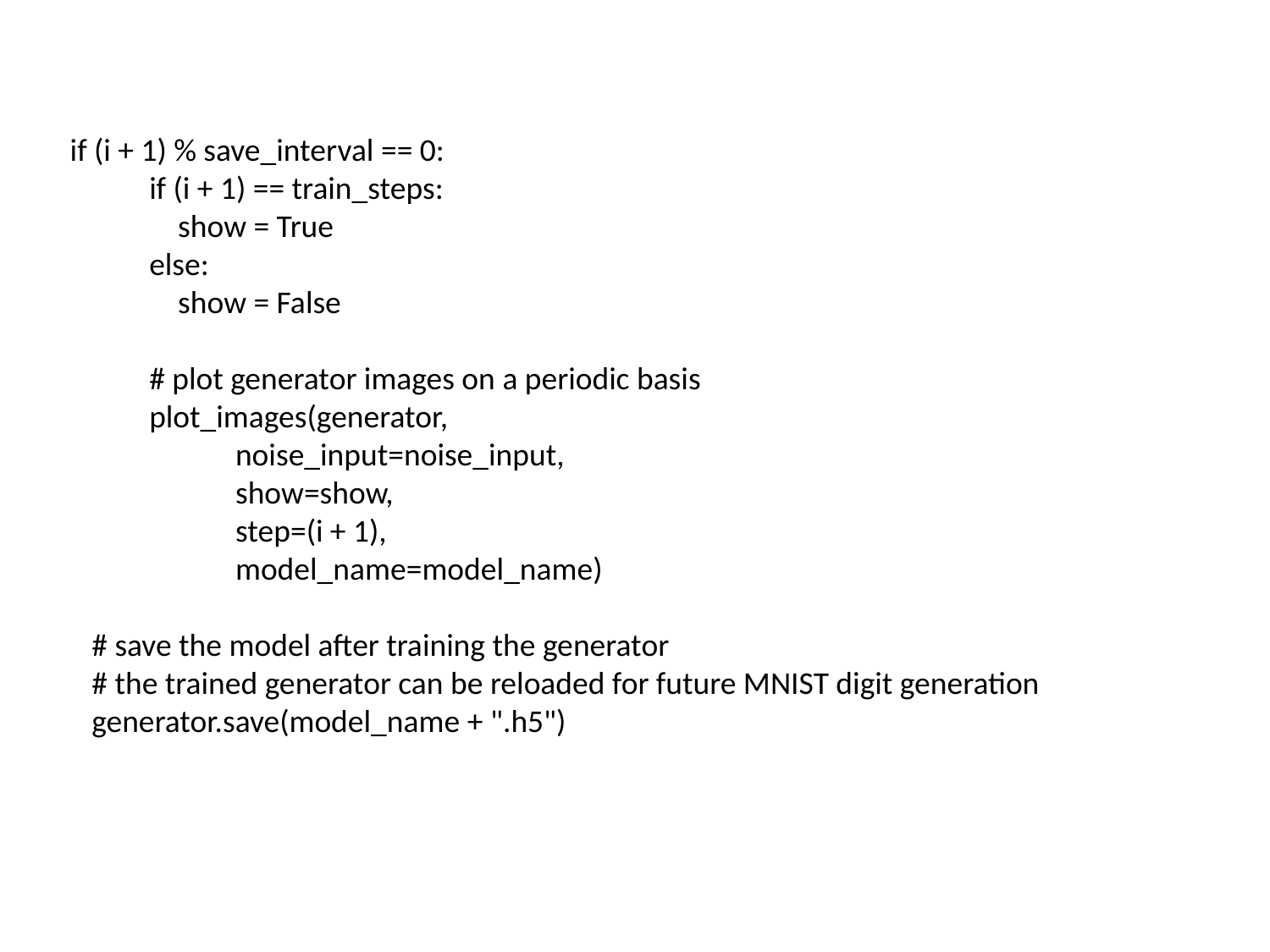

if (i + 1) % save_interval == 0:
            if (i + 1) == train_steps:
                show = True
            else:
                show = False

            # plot generator images on a periodic basis
            plot_images(generator,
                        noise_input=noise_input,
                        show=show,
                        step=(i + 1),
                        model_name=model_name)

    # save the model after training the generator
    # the trained generator can be reloaded for future MNIST digit generation
    generator.save(model_name + ".h5")